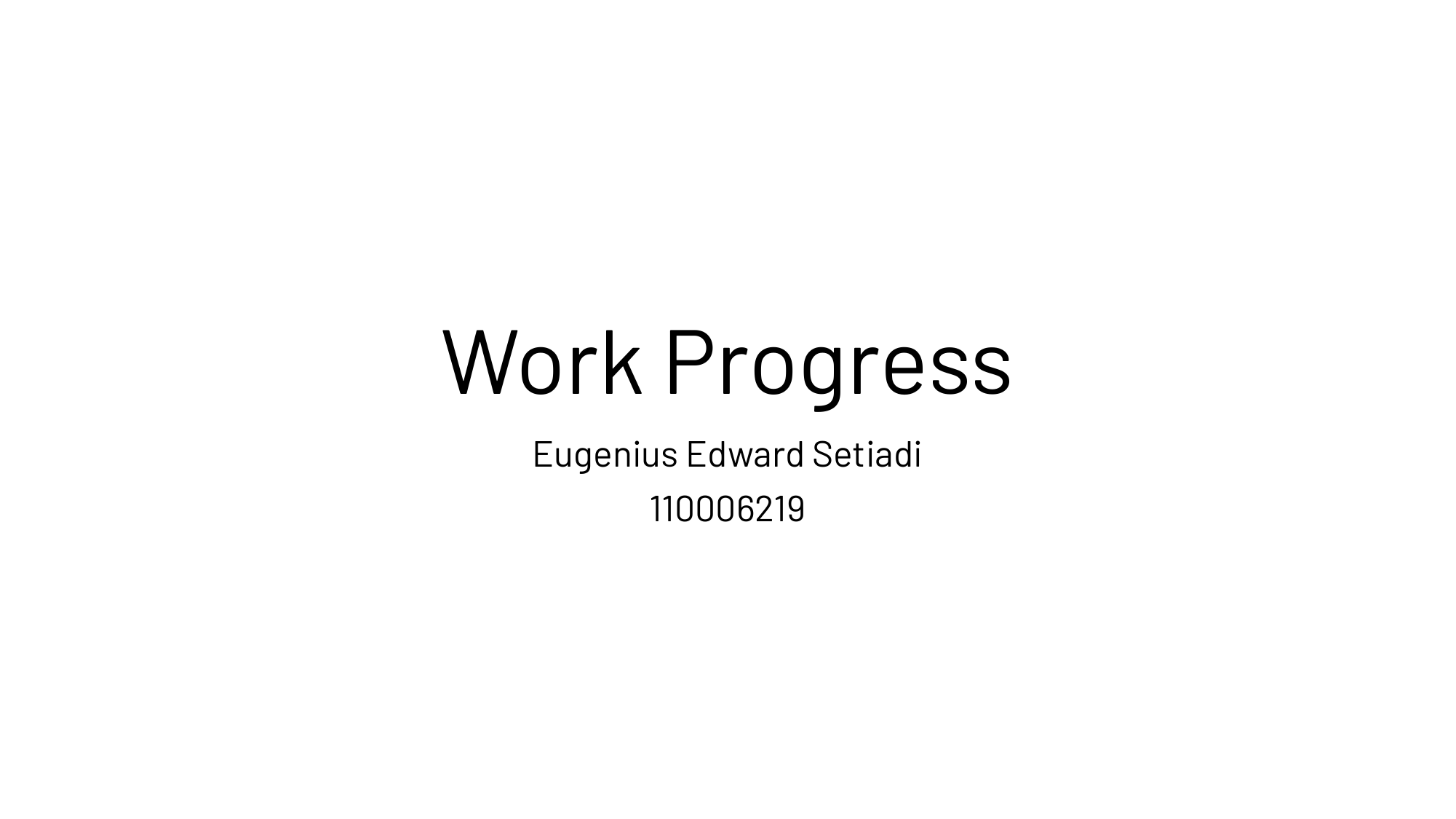

# Work Progress
Eugenius Edward Setiadi
110006219